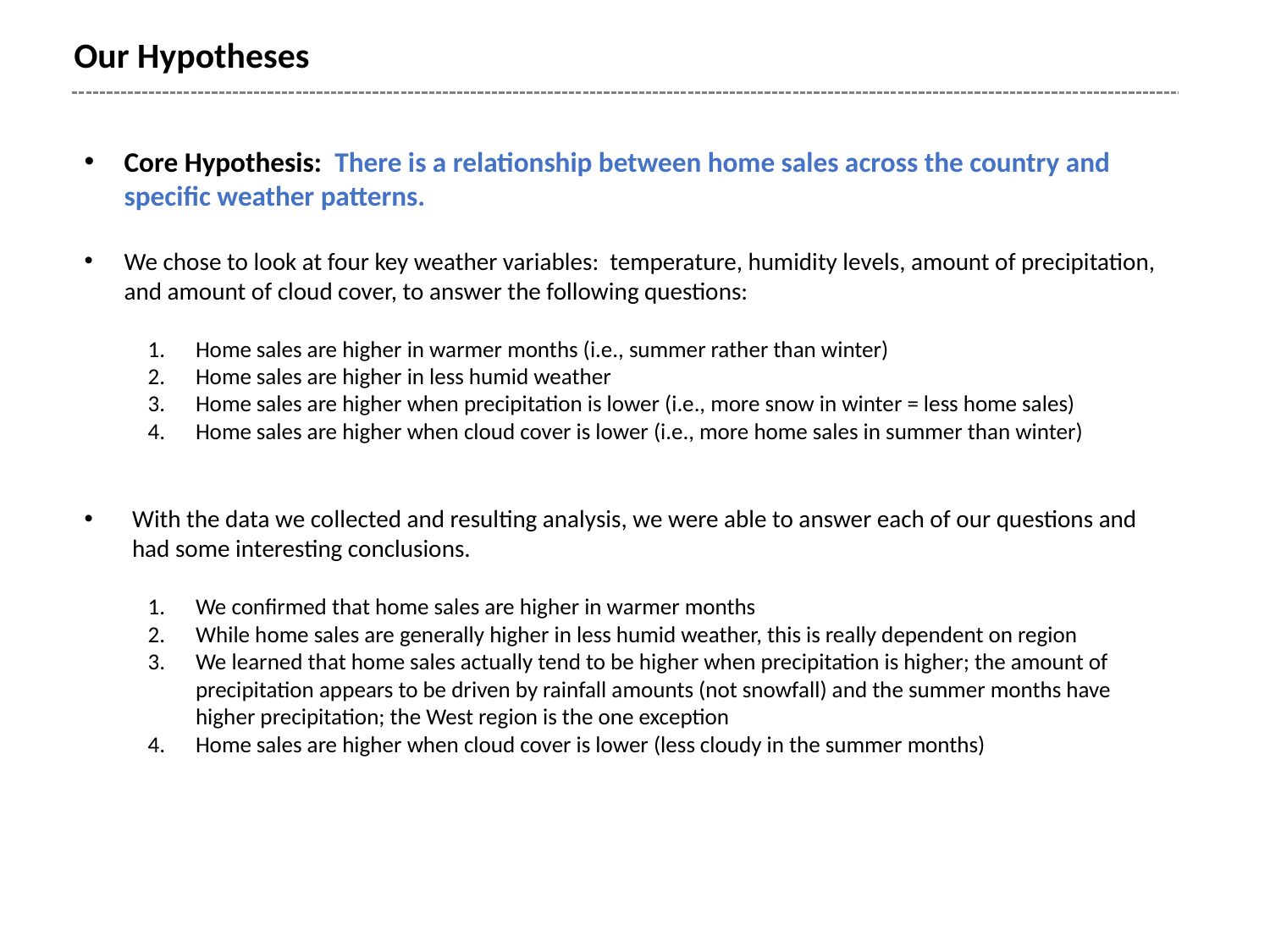

Our Hypotheses
Core Hypothesis:  There is a relationship between home sales across the country and specific weather patterns.

We chose to look at four key weather variables:  temperature, humidity levels, amount of precipitation, and amount of cloud cover, to answer the following questions:

Home sales are higher in warmer months (i.e., summer rather than winter)
Home sales are higher in less humid weather
Home sales are higher when precipitation is lower (i.e., more snow in winter = less home sales)
Home sales are higher when cloud cover is lower (i.e., more home sales in summer than winter)

With the data we collected and resulting analysis, we were able to answer each of our questions and had some interesting conclusions.

We confirmed that home sales are higher in warmer months
While home sales are generally higher in less humid weather, this is really dependent on region
We learned that home sales actually tend to be higher when precipitation is higher; the amount of precipitation appears to be driven by rainfall amounts (not snowfall) and the summer months have higher precipitation; the West region is the one exception
Home sales are higher when cloud cover is lower (less cloudy in the summer months)